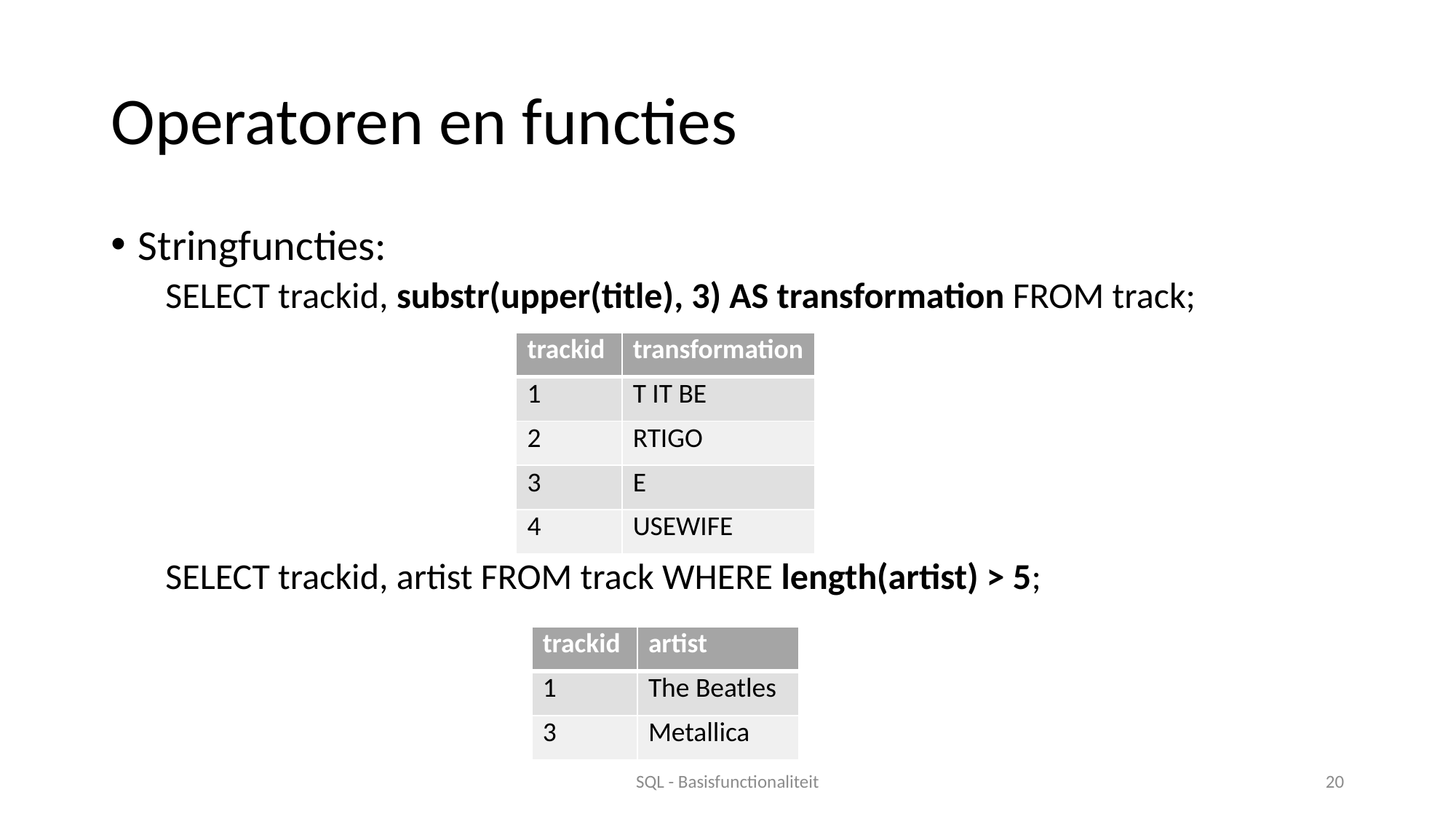

# Operatoren en functies
Stringfuncties:
SELECT trackid, substr(upper(title), 3) AS transformation FROM track;

SELECT trackid, artist FROM track WHERE length(artist) > 5;
| trackid | transformation |
| --- | --- |
| 1 | T IT BE |
| 2 | RTIGO |
| 3 | E |
| 4 | USEWIFE |
| trackid | artist |
| --- | --- |
| 1 | The Beatles |
| 3 | Metallica |
SQL - Basisfunctionaliteit
20